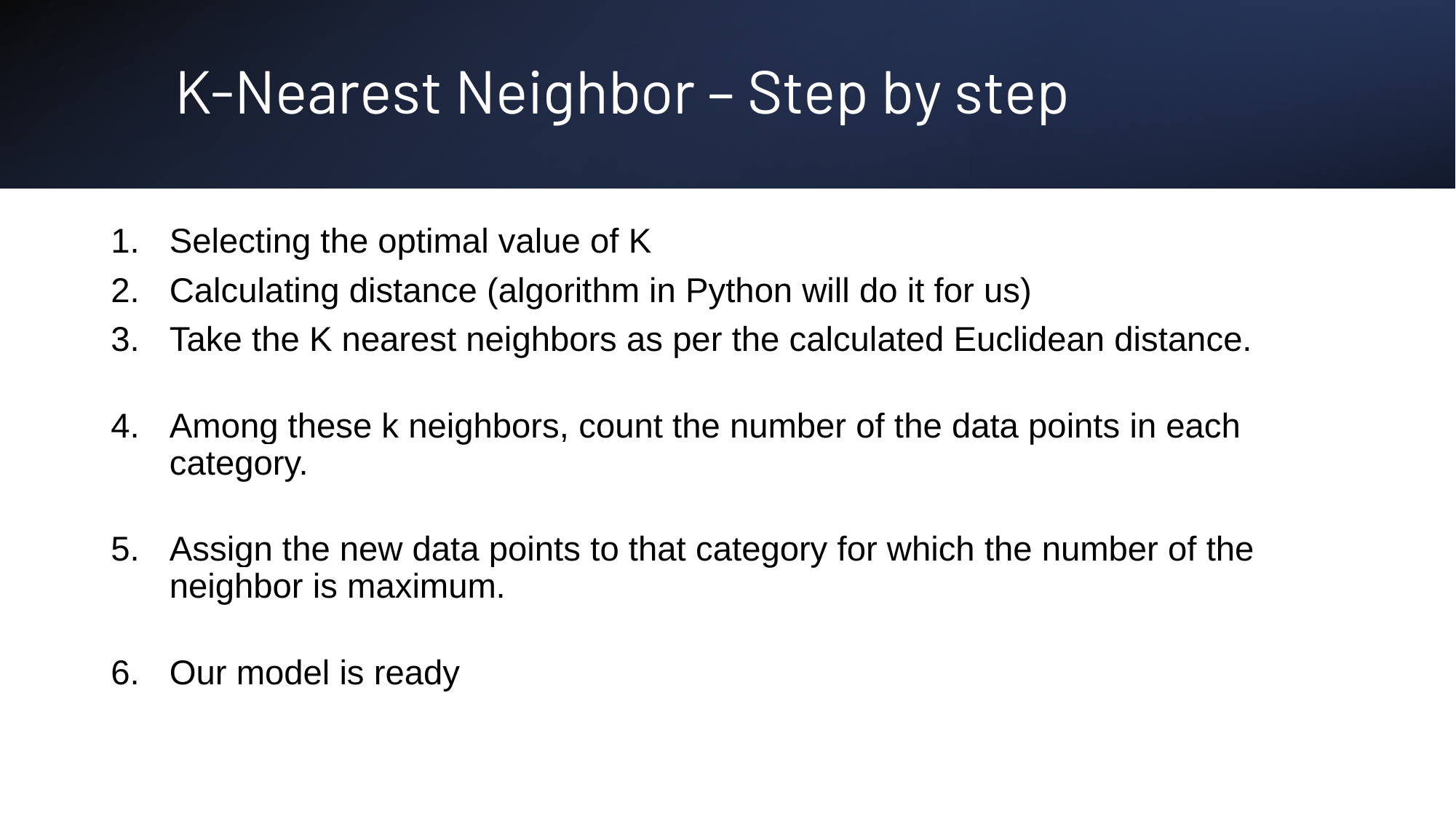

# K-Nearest Neighbor – Step by step
Selecting the optimal value of K
Calculating distance (algorithm in Python will do it for us)
Take the K nearest neighbors as per the calculated Euclidean distance.
Among these k neighbors, count the number of the data points in each
category.
Assign the new data points to that category for which the number of the
neighbor is maximum.
Our model is ready